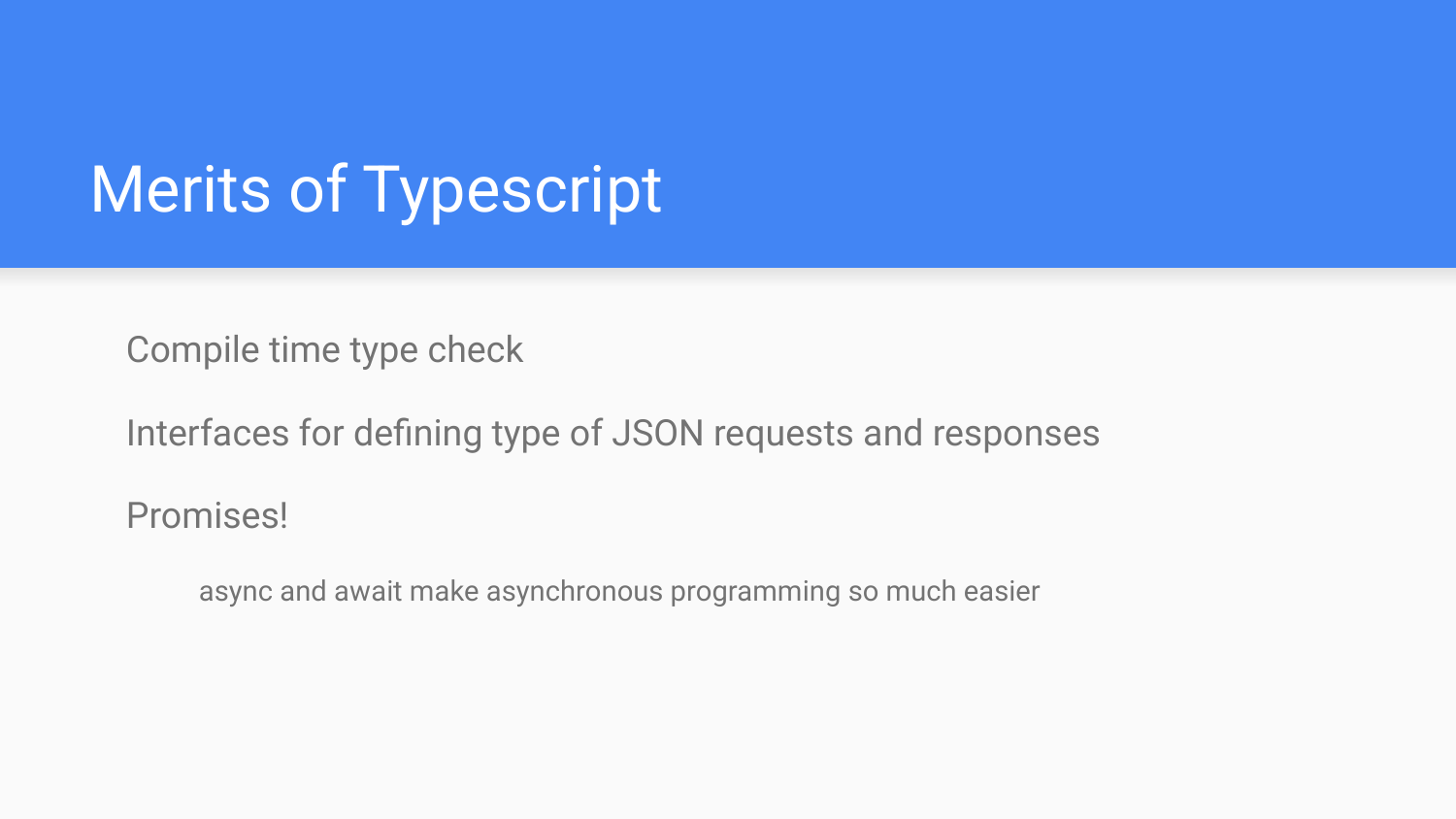

# Merits of Typescript
Compile time type check
Interfaces for defining type of JSON requests and responses
Promises!
async and await make asynchronous programming so much easier